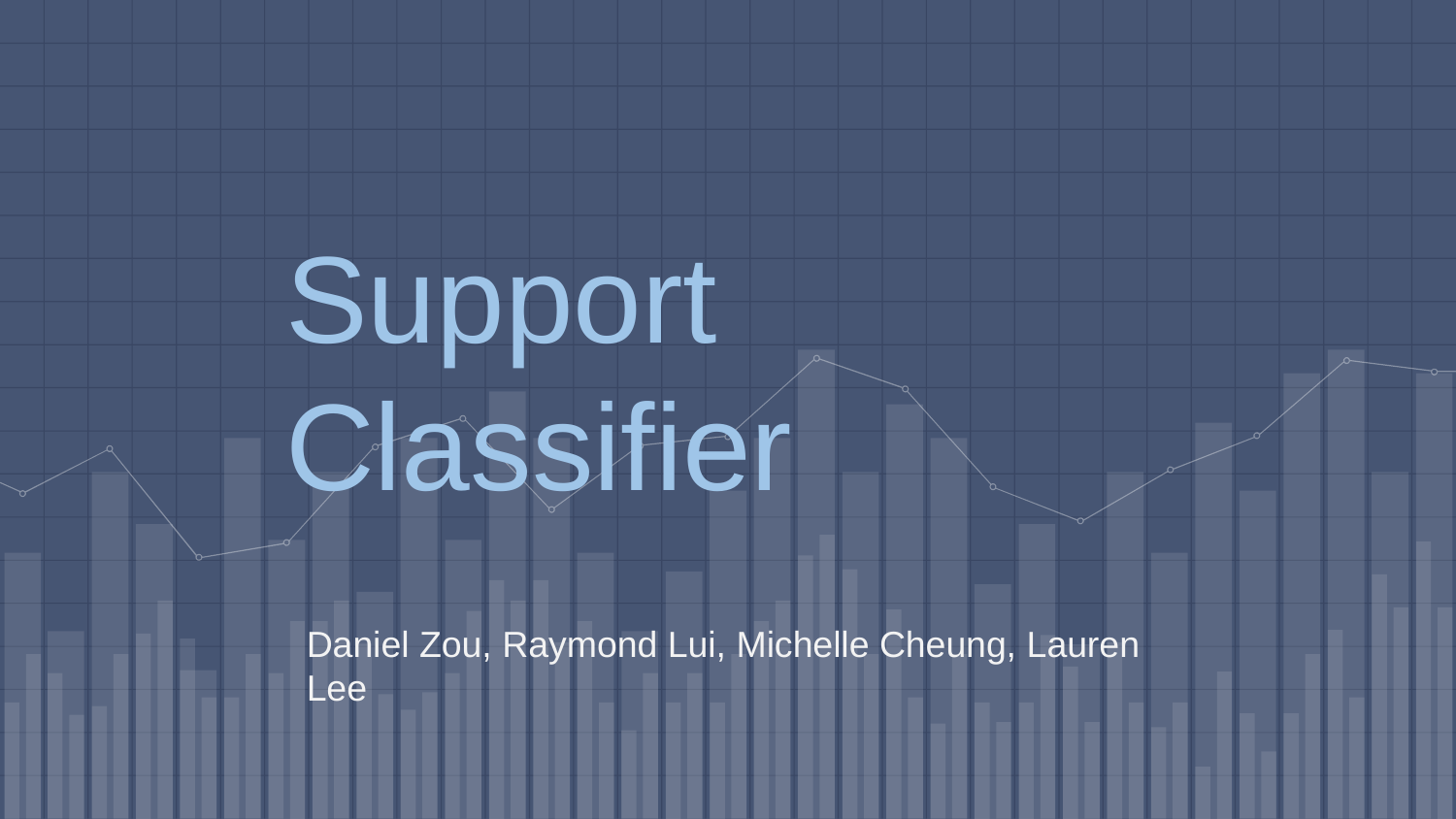

# Support Classifier

Daniel Zou, Raymond Lui, Michelle Cheung, Lauren Lee